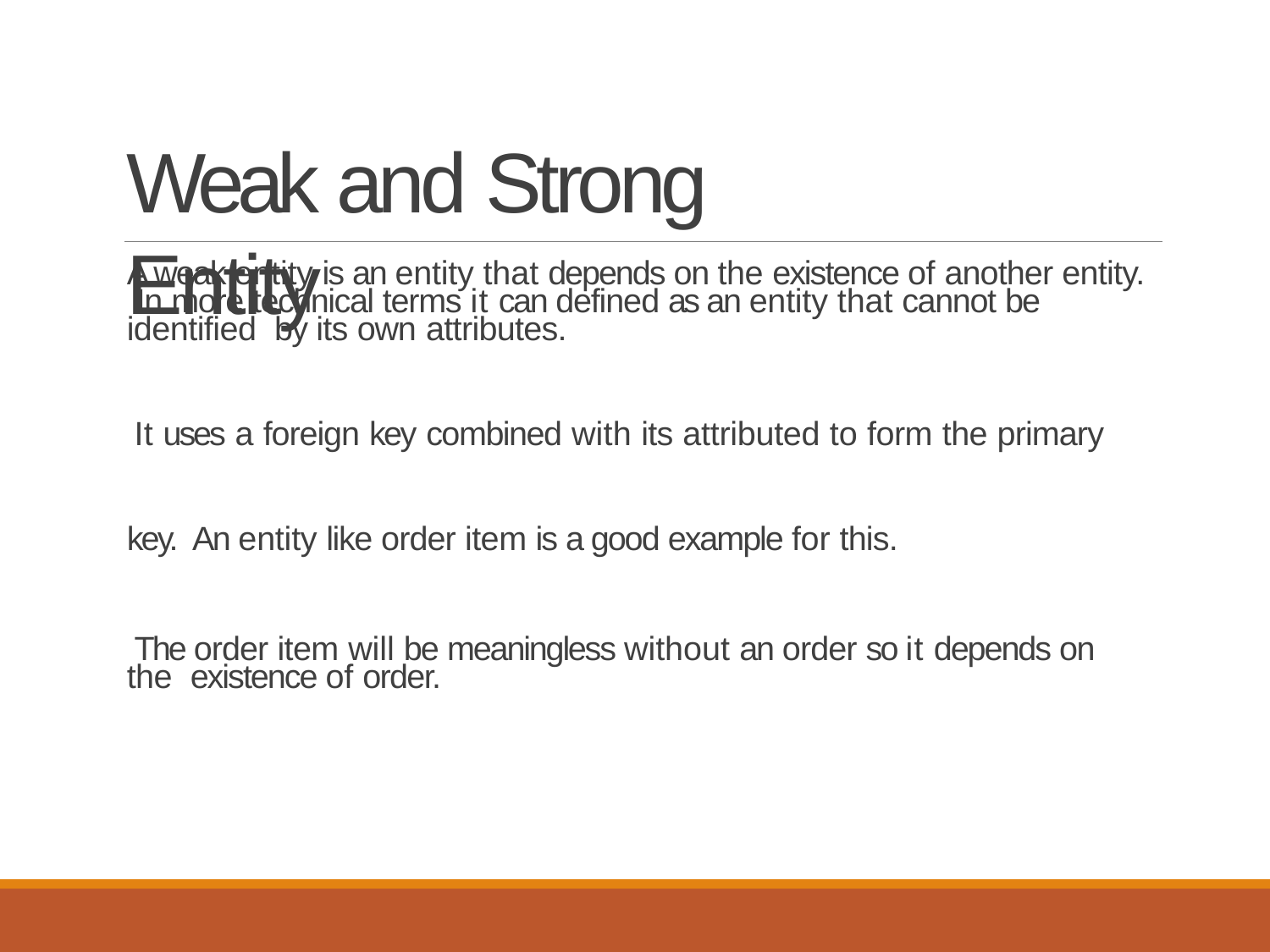

# Weak and Strong Entity
A weak entity is an entity that depends on the existence of another entity.  In more technical terms it can defined as an entity that cannot be identified  by its own attributes.
It uses a foreign key combined with its attributed to form the primary key.  An entity like order item is a good example for this.

The order item will be meaningless without an order so it depends on the  existence of order.